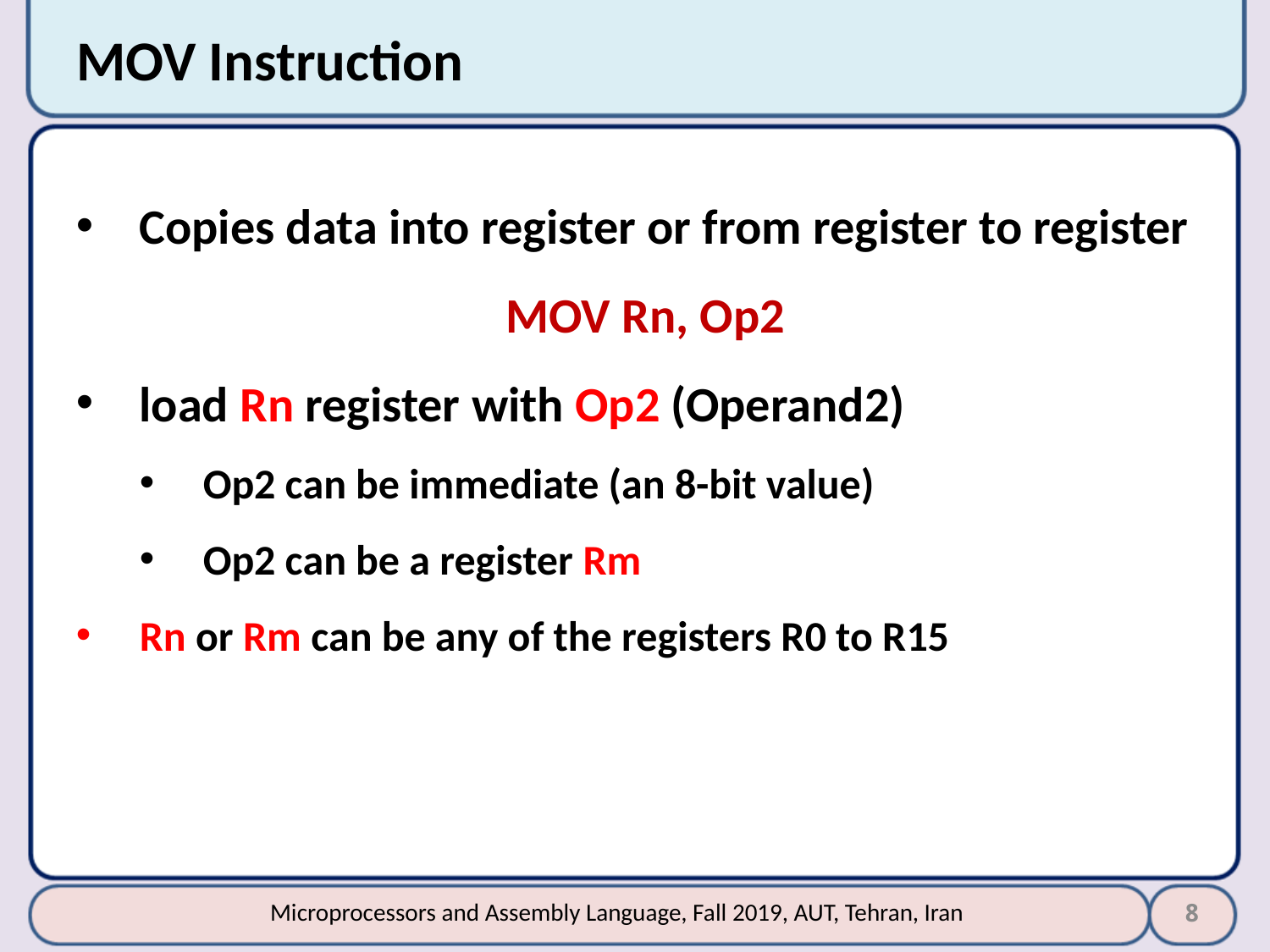

# MOV Instruction
Copies data into register or from register to register
MOV Rn, Op2
load Rn register with Op2 (Operand2)
Op2 can be immediate (an 8-bit value)
Op2 can be a register Rm
Rn or Rm can be any of the registers R0 to R15

8
Microprocessors and Assembly Language, Fall 2019, AUT, Tehran, Iran